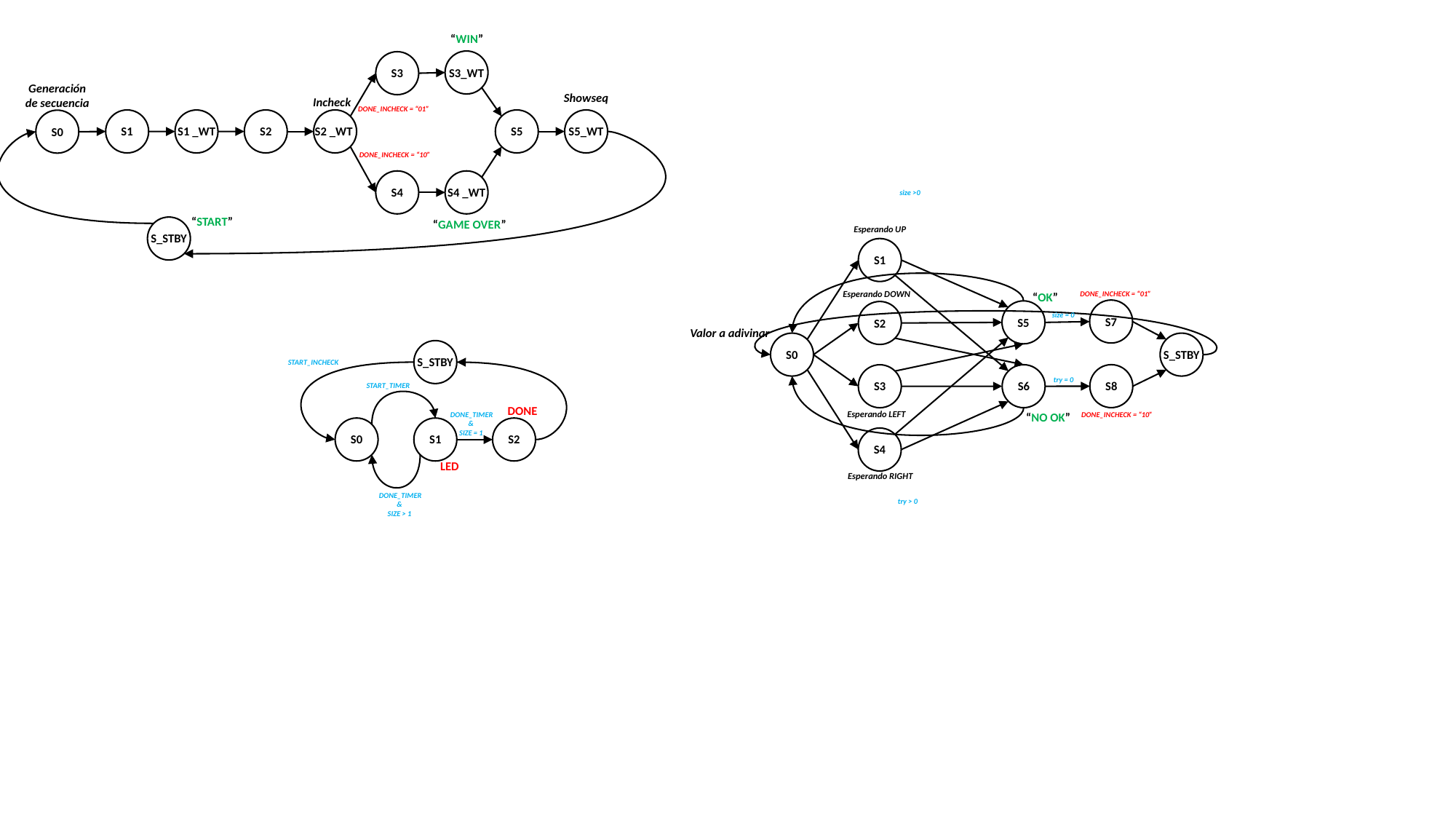

“WIN”

S3_WT

S3
Generación de secuencia
Showseq
Incheck
DONE_INCHECK = “01”

S1

S2

S2 _WT

S5

S5_WT

S1 _WT

S0
DONE_INCHECK = “10”

S4

S4 _WT
size >0
“START”
“GAME OVER”

S_STBY
Esperando UP

S1
Esperando DOWN
DONE_INCHECK = “01”
“OK”

S7

S5

S2
size = 0
Valor a adivinar

S0

S_STBY

S_STBY
START_INCHECK

S8

S6

S3
try = 0
START_TIMER
DONE
Esperando LEFT
“NO OK”
DONE_TIMER
&
SIZE = 1
DONE_INCHECK = “10”

S0

S1

S2

S4
LED
Esperando RIGHT
DONE_TIMER
&
SIZE > 1
try > 0